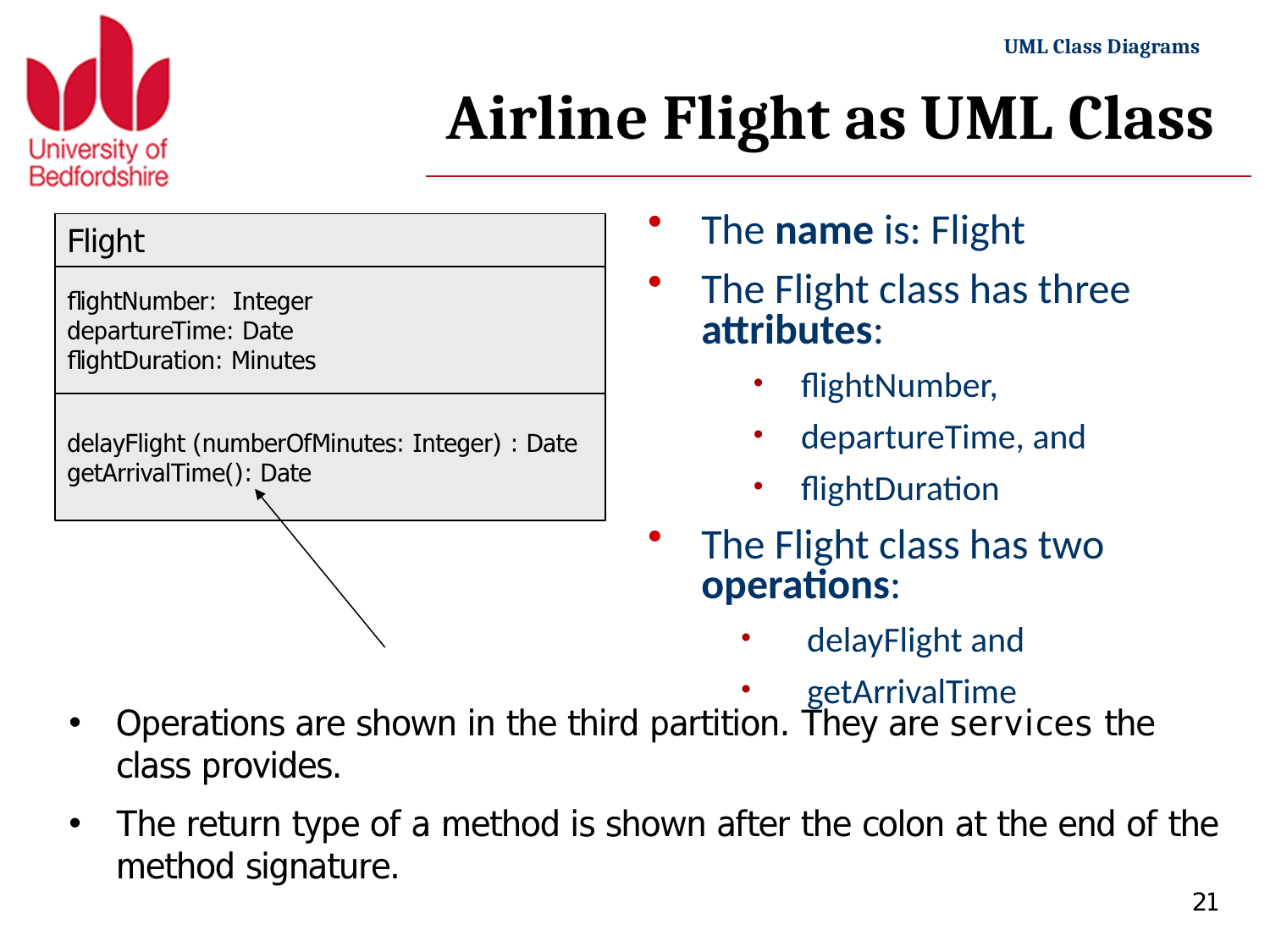

# Airline Flight as UML Class
The name is: Flight
The Flight class has three attributes:
flightNumber,
departureTime, and
flightDuration
The Flight class has two operations:
delayFlight and
getArrivalTime
Flight
flightNumber:  Integer
departureTime: Date
flightDuration: Minutes
delayFlight (numberOfMinutes: Integer) : Date
getArrivalTime(): Date
Operations are shown in the third partition. They are services the class provides.
The return type of a method is shown after the colon at the end of the method signature.